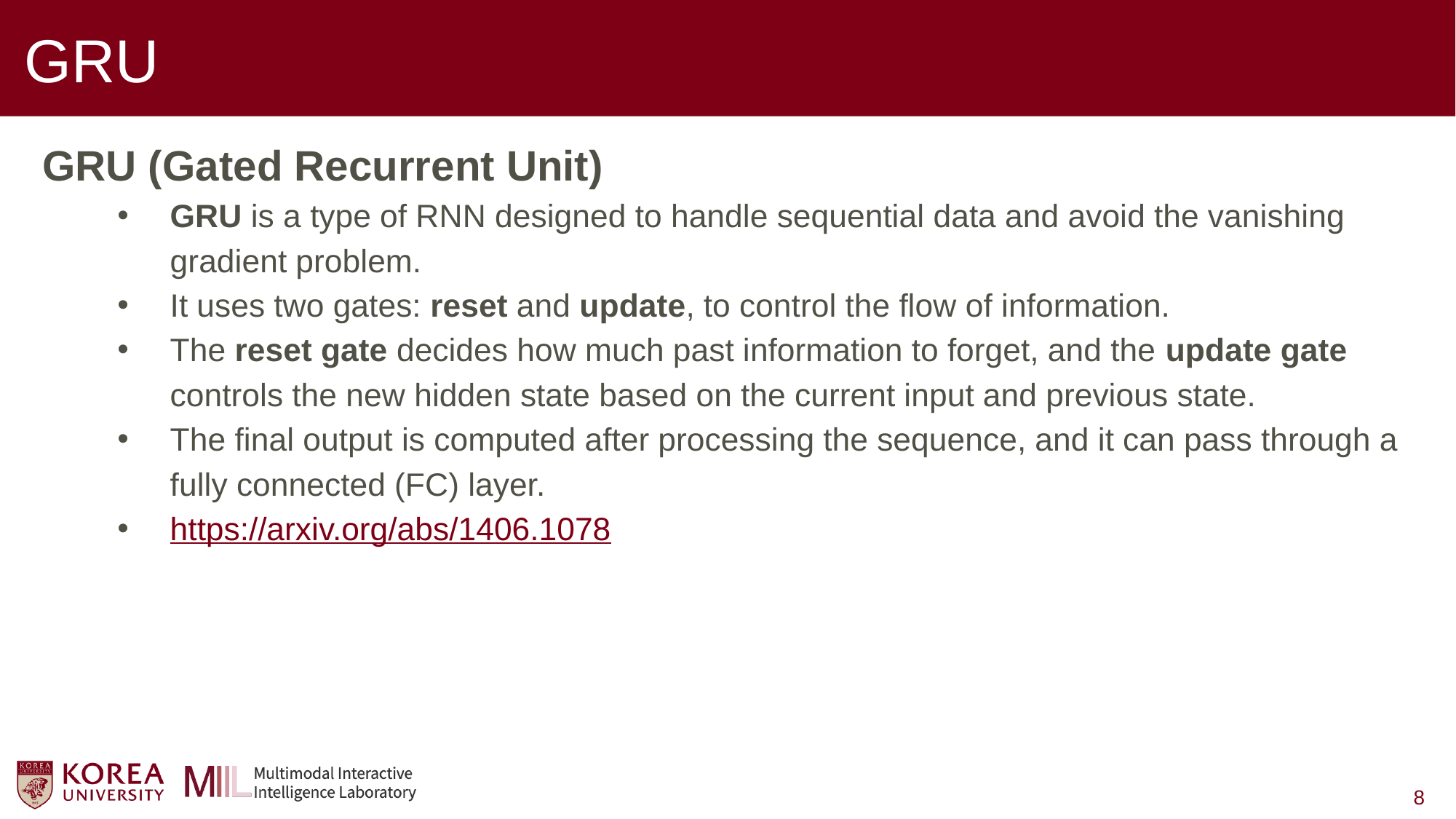

# GRU
GRU (Gated Recurrent Unit)
GRU is a type of RNN designed to handle sequential data and avoid the vanishing gradient problem.
It uses two gates: reset and update, to control the flow of information.
The reset gate decides how much past information to forget, and the update gate controls the new hidden state based on the current input and previous state.
The final output is computed after processing the sequence, and it can pass through a fully connected (FC) layer.
https://arxiv.org/abs/1406.1078

8